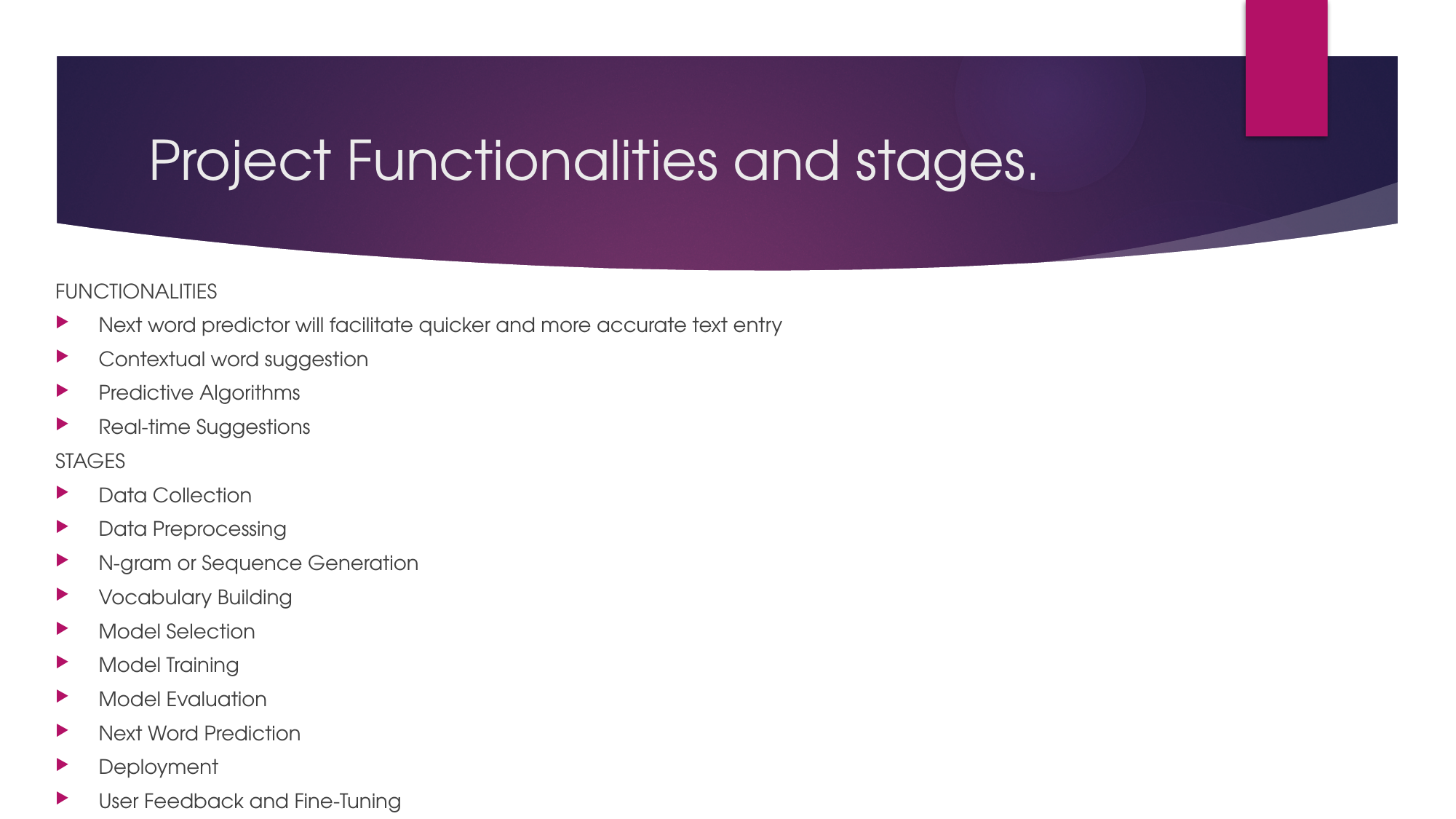

# Project Functionalities and stages.
FUNCTIONALITIES
Next word predictor will facilitate quicker and more accurate text entry
Contextual word suggestion
Predictive Algorithms
Real-time Suggestions
STAGES
Data Collection
Data Preprocessing
N-gram or Sequence Generation
Vocabulary Building
Model Selection
Model Training
Model Evaluation
Next Word Prediction
Deployment
User Feedback and Fine-Tuning